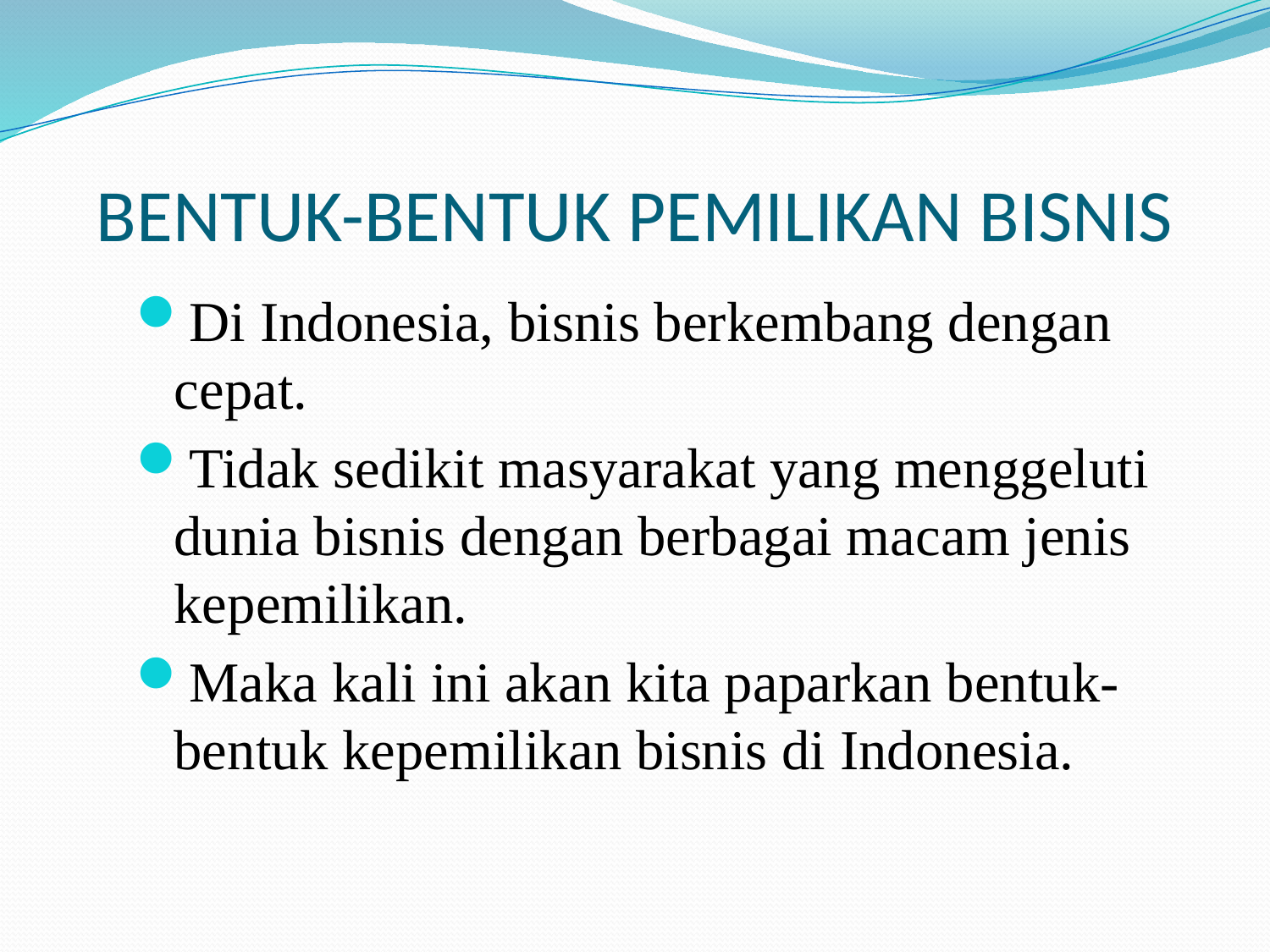

# BENTUK-BENTUK PEMILIKAN BISNIS
Di Indonesia, bisnis berkembang dengan cepat.
Tidak sedikit masyarakat yang menggeluti dunia bisnis dengan berbagai macam jenis kepemilikan.
Maka kali ini akan kita paparkan bentuk-bentuk kepemilikan bisnis di Indonesia.